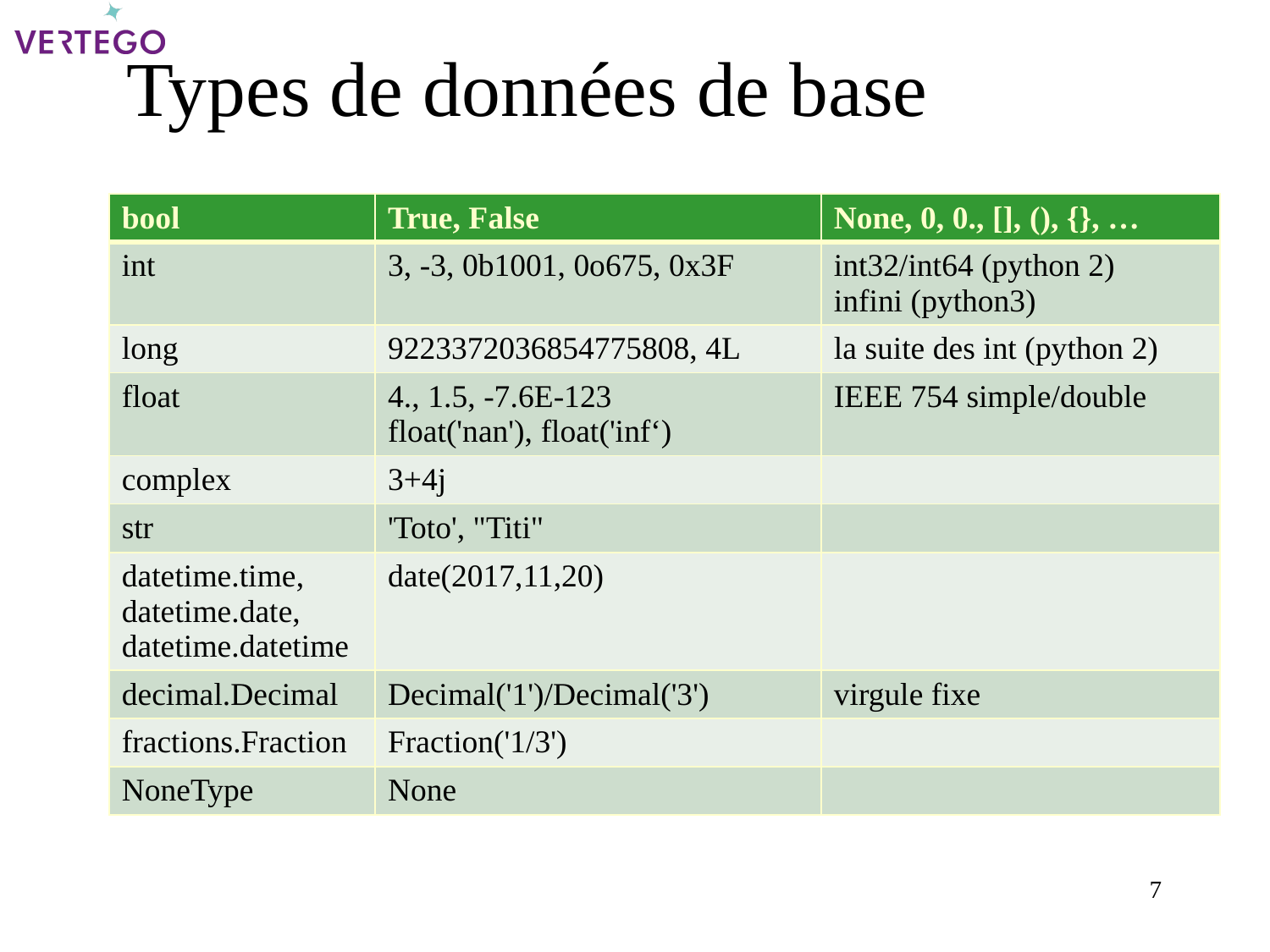

Types de données de base

int, long, float, complex : 5, -1.23E-45, 3+4j
+, -, *, /, //, %, **
str : 'Toto', "Titi«
| bool | True, False | None, 0, 0., [], (), {}, … |
| --- | --- | --- |
| int | 3, -3, 0b1001, 0o675, 0x3F | int32/int64 (python 2) infini (python3) |
| long | 9223372036854775808, 4L | la suite des int (python 2) |
| float | 4., 1.5, -7.6E-123 float('nan'), float('inf‘) | IEEE 754 simple/double |
| complex | 3+4j |  |
| str | 'Toto', "Titi" |  |
| datetime.time, datetime.date, datetime.datetime | date(2017,11,20) |  |
| decimal.Decimal | Decimal('1')/Decimal('3') | virgule fixe |
| fractions.Fraction | Fraction('1/3') |  |
| NoneType | None |  |
7